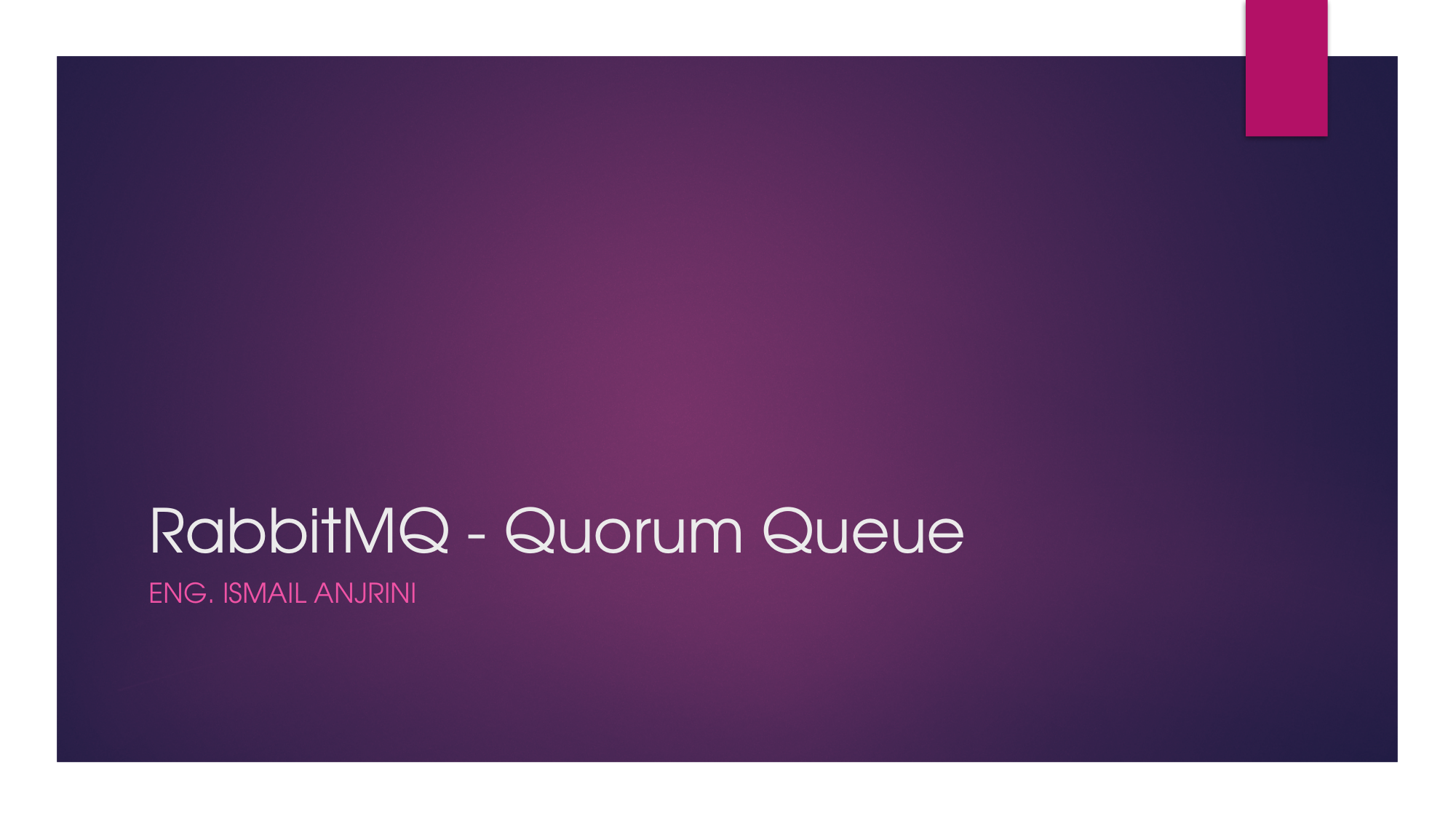

# RabbitMQ - Quorum Queue
Eng. Ismail Anjrini